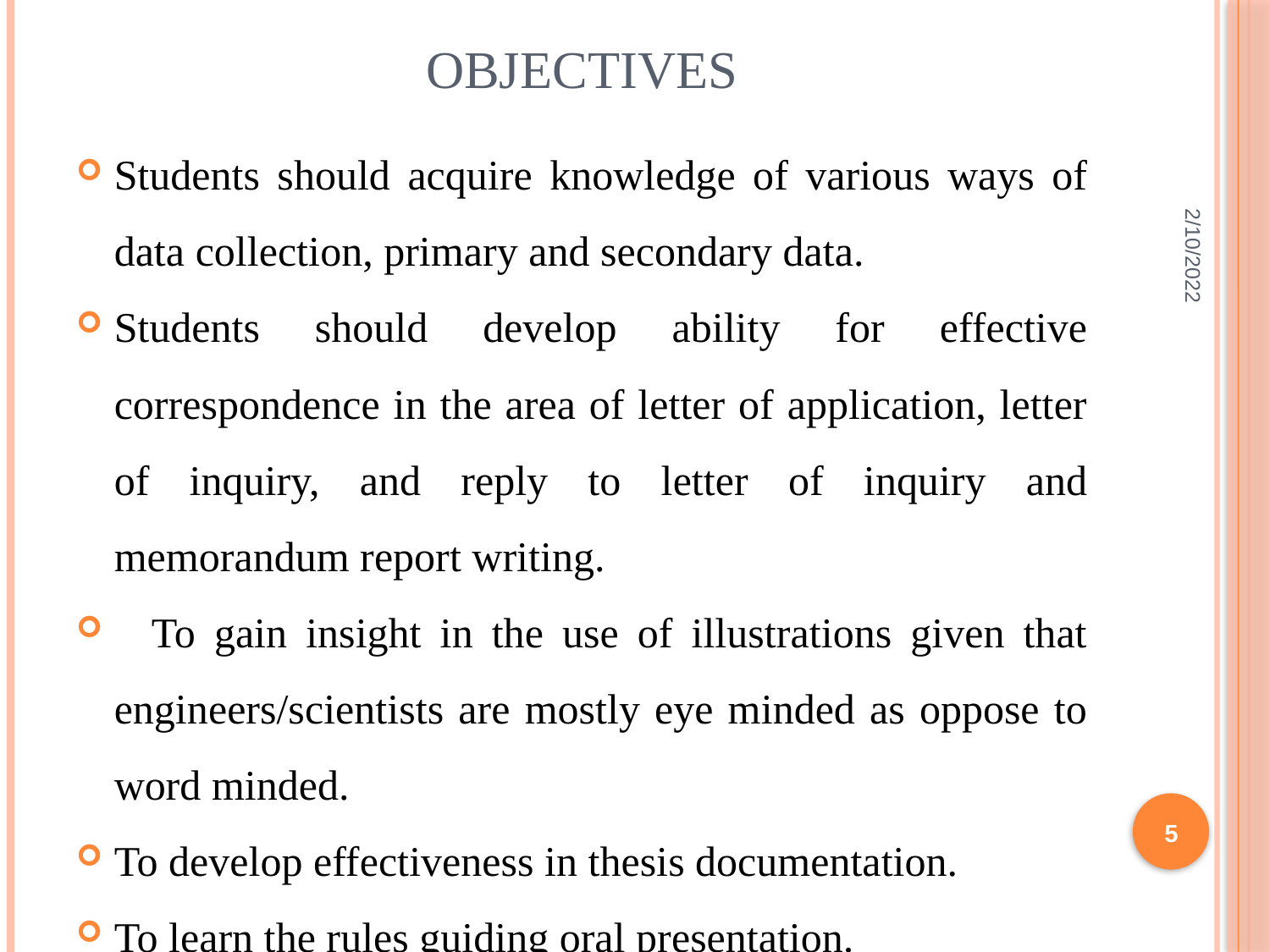

# OBJECTIVES
Students should acquire knowledge of various ways of data collection, primary and secondary data.
Students should develop ability for effective correspondence in the area of letter of application, letter of inquiry, and reply to letter of inquiry and memorandum report writing.
  To gain insight in the use of illustrations given that engineers/scientists are mostly eye minded as oppose to word minded.
To develop effectiveness in thesis documentation.
To learn the rules guiding oral presentation.

2/10/2022
5